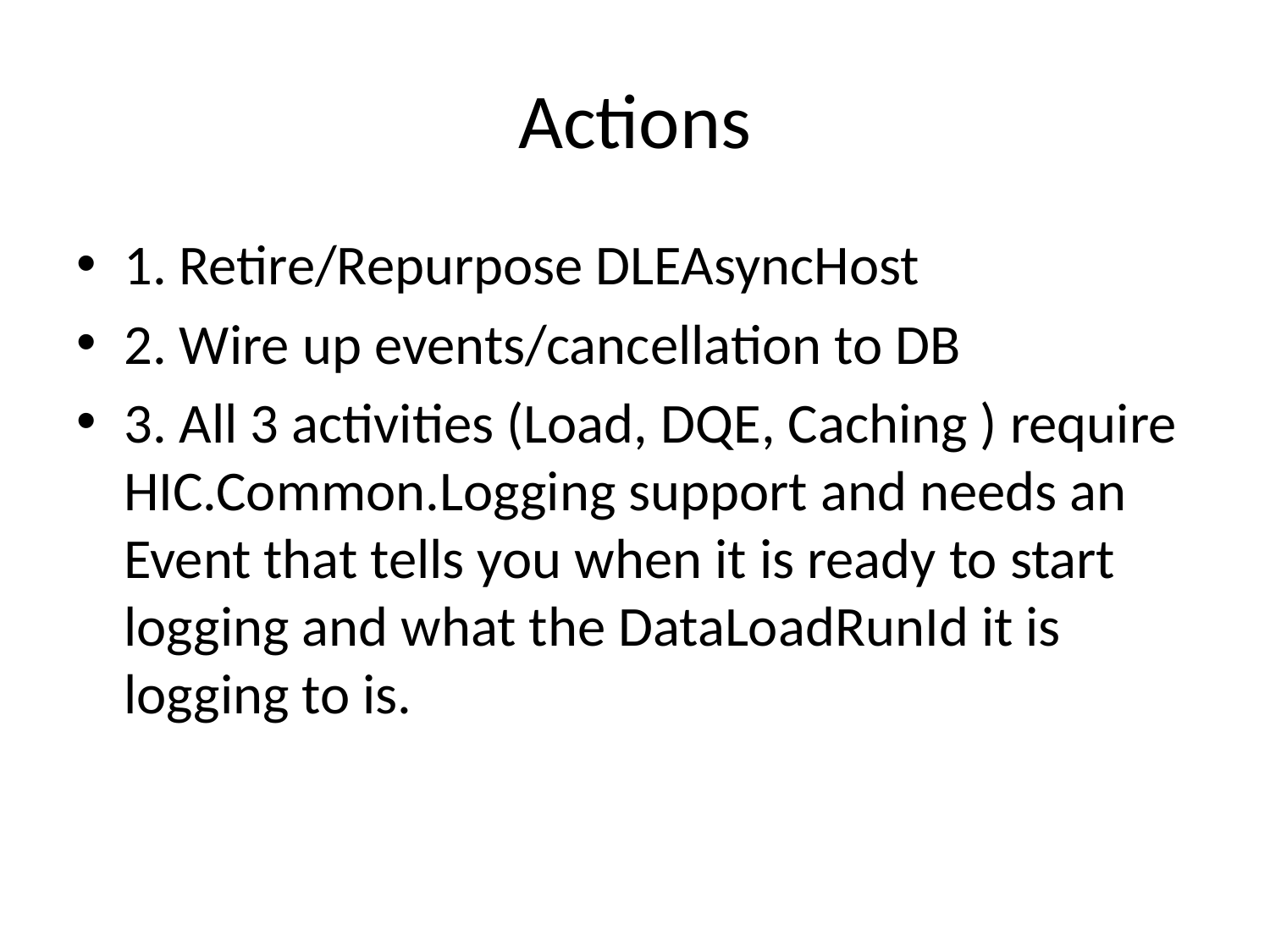

# Actions
1. Retire/Repurpose DLEAsyncHost
2. Wire up events/cancellation to DB
3. All 3 activities (Load, DQE, Caching ) require HIC.Common.Logging support and needs an Event that tells you when it is ready to start logging and what the DataLoadRunId it is logging to is.